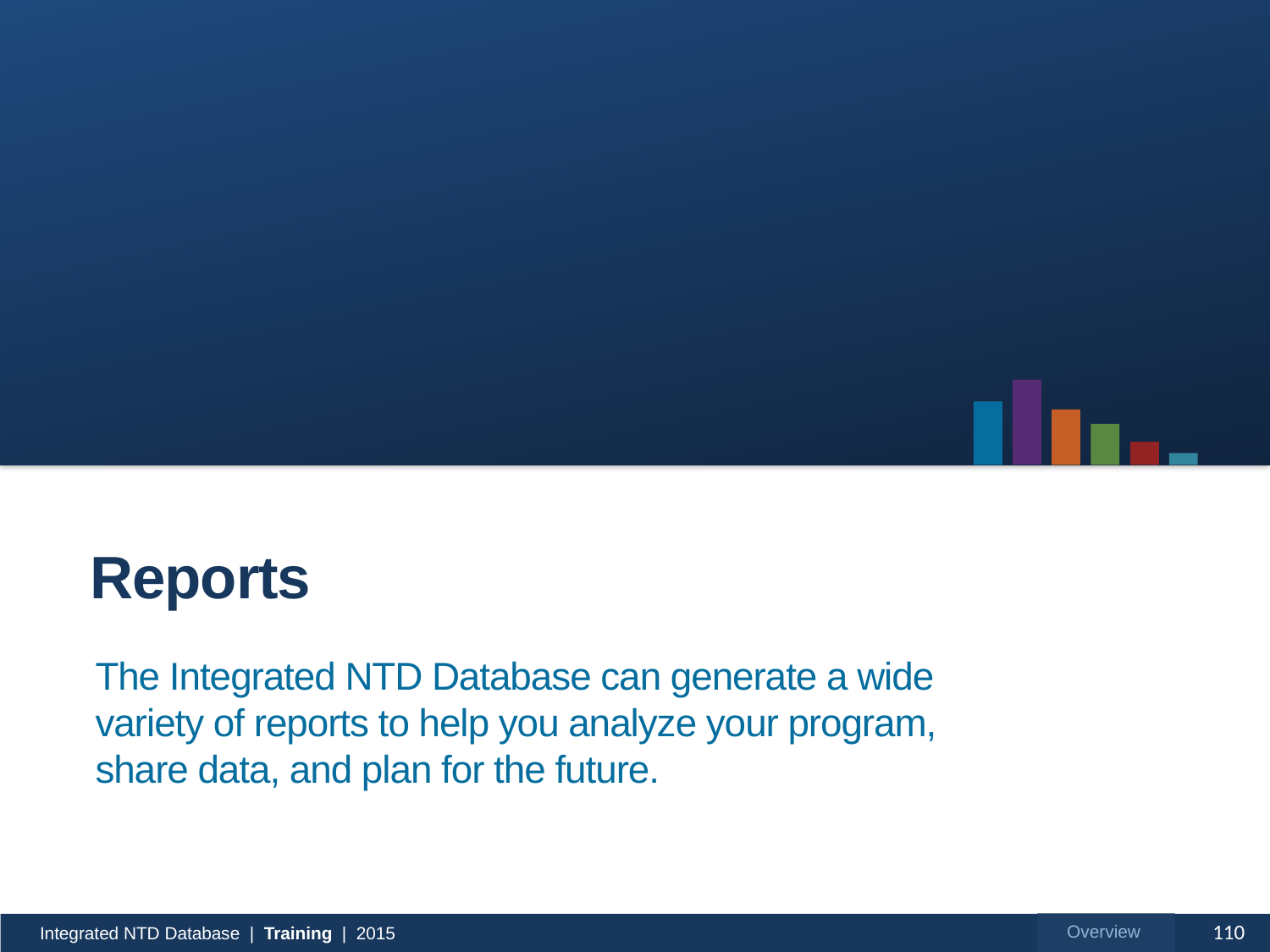

# Reports
The Integrated NTD Database can generate a wide variety of reports to help you analyze your program, share data, and plan for the future.